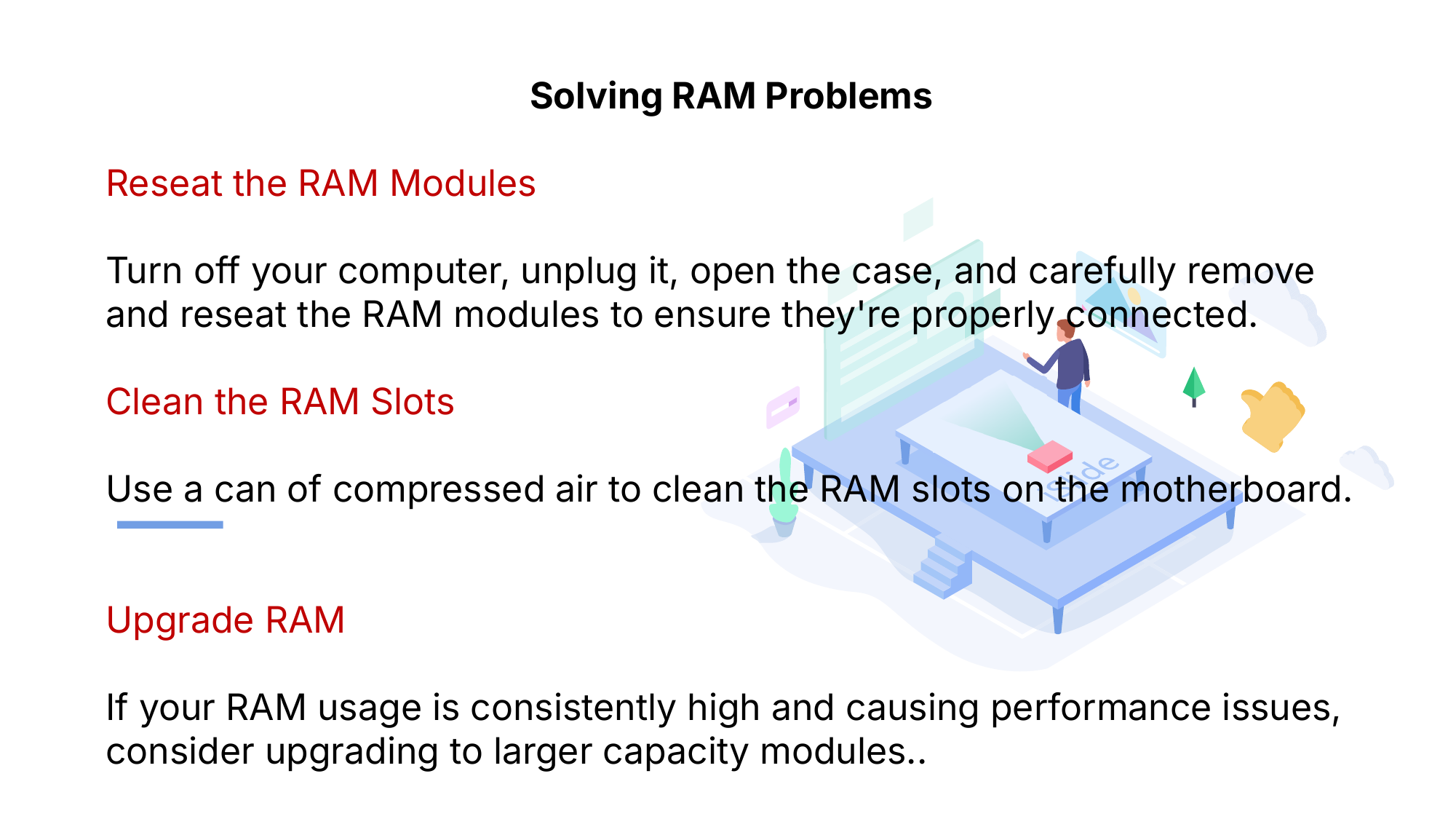

Solving RAM Problems

Reseat the RAM Modules

Turn off your computer, unplug it, open the case, and carefully remove and reseat the RAM modules to ensure they're properly connected.

Clean the RAM Slots

Use a can of compressed air to clean the RAM slots on the motherboard.

Upgrade RAM

If your RAM usage is consistently high and causing performance issues, consider upgrading to larger capacity modules..